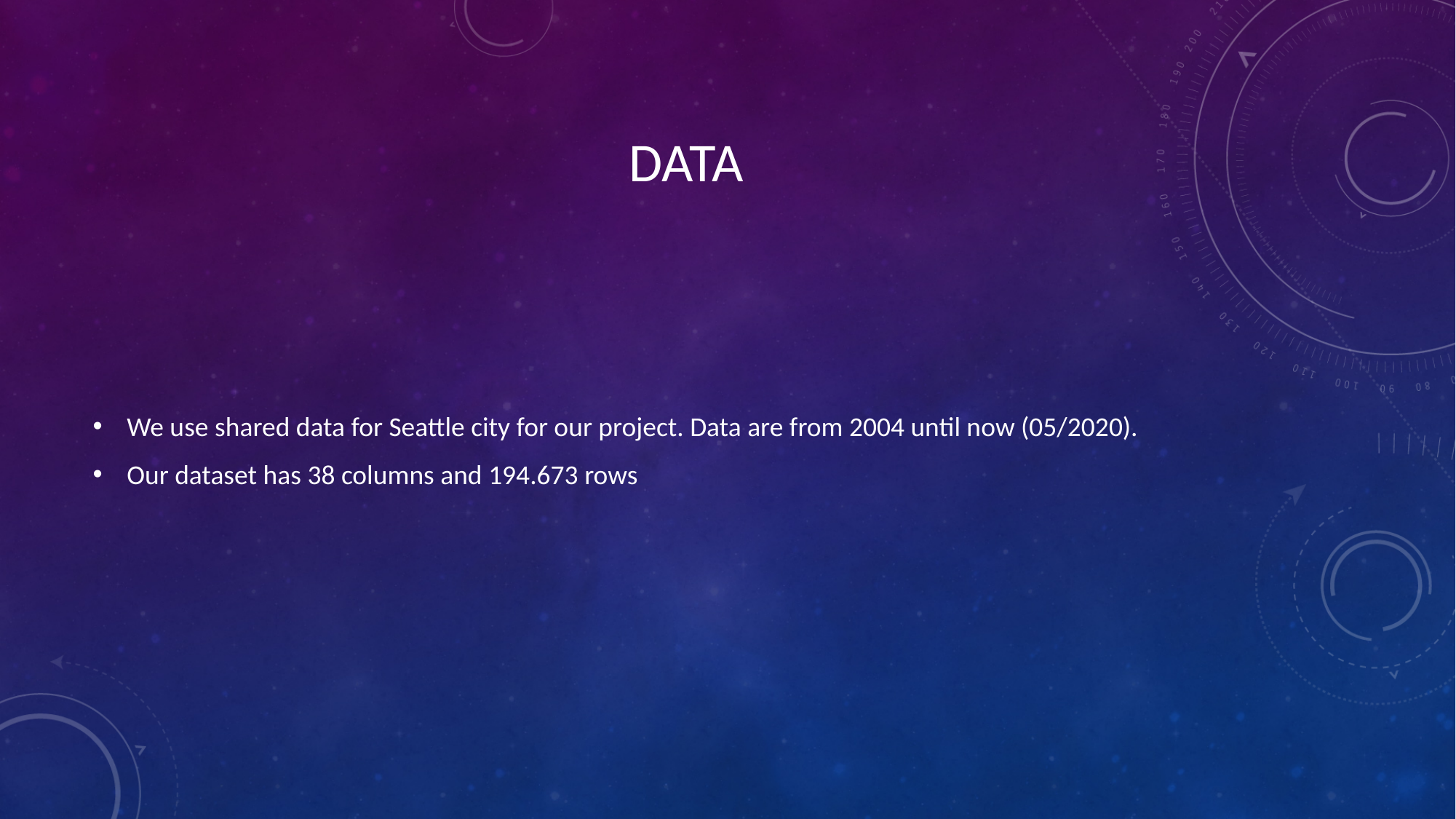

# Data
We use shared data for Seattle city for our project. Data are from 2004 until now (05/2020).
Our dataset has 38 columns and 194.673 rows